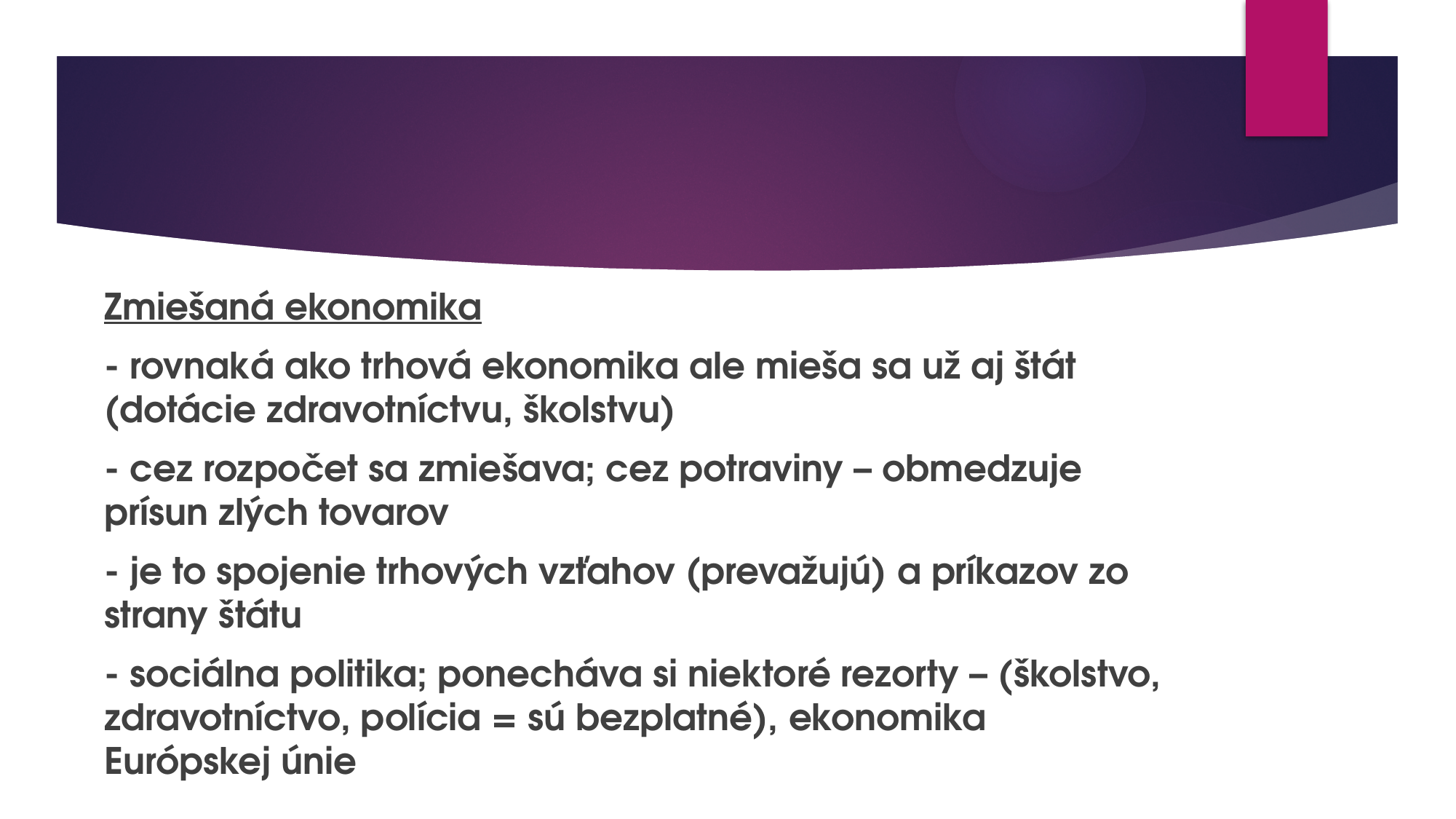

Zmiešaná ekonomika
- rovnaká ako trhová ekonomika ale mieša sa už aj štát (dotácie zdravotníctvu, školstvu)
- cez rozpočet sa zmiešava; cez potraviny – obmedzuje prísun zlých tovarov
- je to spojenie trhových vzťahov (prevažujú) a príkazov zo strany štátu
- sociálna politika; ponecháva si niektoré rezorty – (školstvo, zdravotníctvo, polícia = sú bezplatné), ekonomika Európskej únie